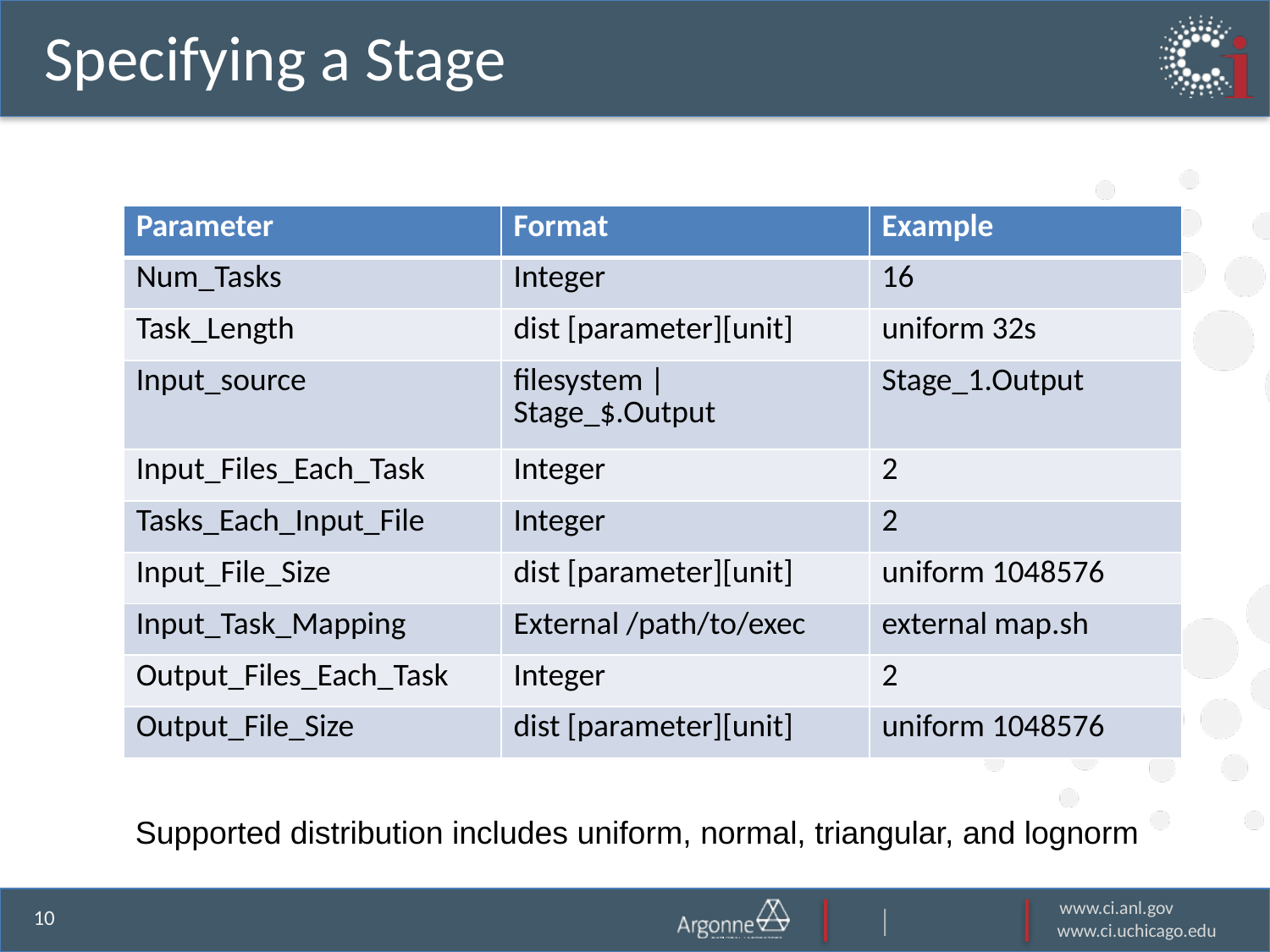

# Specifying a Stage
| Parameter | Format | Example |
| --- | --- | --- |
| Num\_Tasks | Integer | 16 |
| Task\_Length | dist [parameter][unit] | uniform 32s |
| Input\_source | filesystem | Stage\_$.Output | Stage\_1.Output |
| Input\_Files\_Each\_Task | Integer | 2 |
| Tasks\_Each\_Input\_File | Integer | 2 |
| Input\_File\_Size | dist [parameter][unit] | uniform 1048576 |
| Input\_Task\_Mapping | External /path/to/exec | external map.sh |
| Output\_Files\_Each\_Task | Integer | 2 |
| Output\_File\_Size | dist [parameter][unit] | uniform 1048576 |
Supported distribution includes uniform, normal, triangular, and lognorm